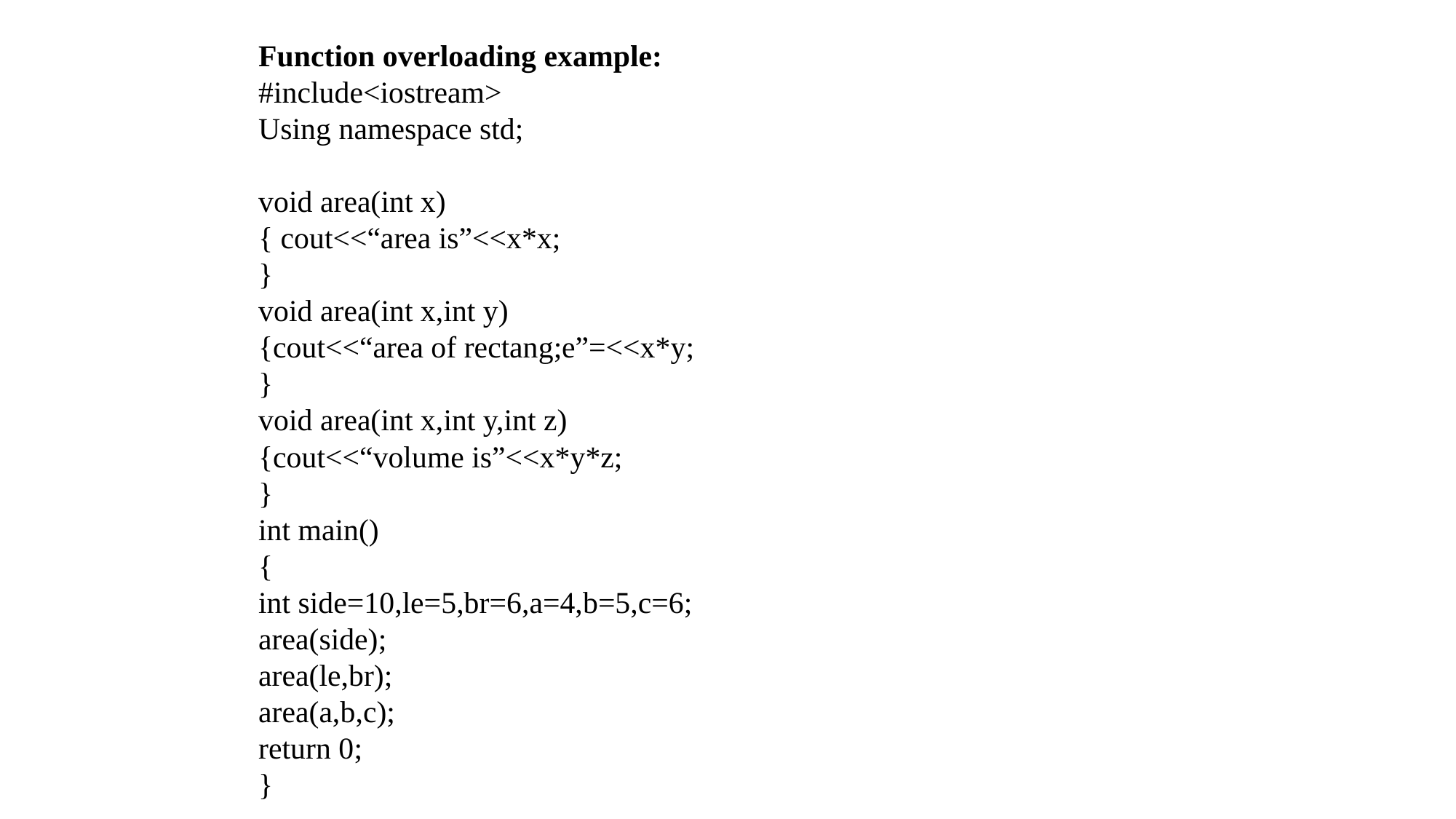

Function overloading example:
#include<iostream>
Using namespace std;

void area(int x)
{ cout<<“area is”<<x*x;
}
void area(int x,int y)
{cout<<“area of rectang;e”=<<x*y;
}
void area(int x,int y,int z)
{cout<<“volume is”<<x*y*z;
}
int main()
{
int side=10,le=5,br=6,a=4,b=5,c=6;
area(side);
area(le,br);
area(a,b,c);
return 0;
}